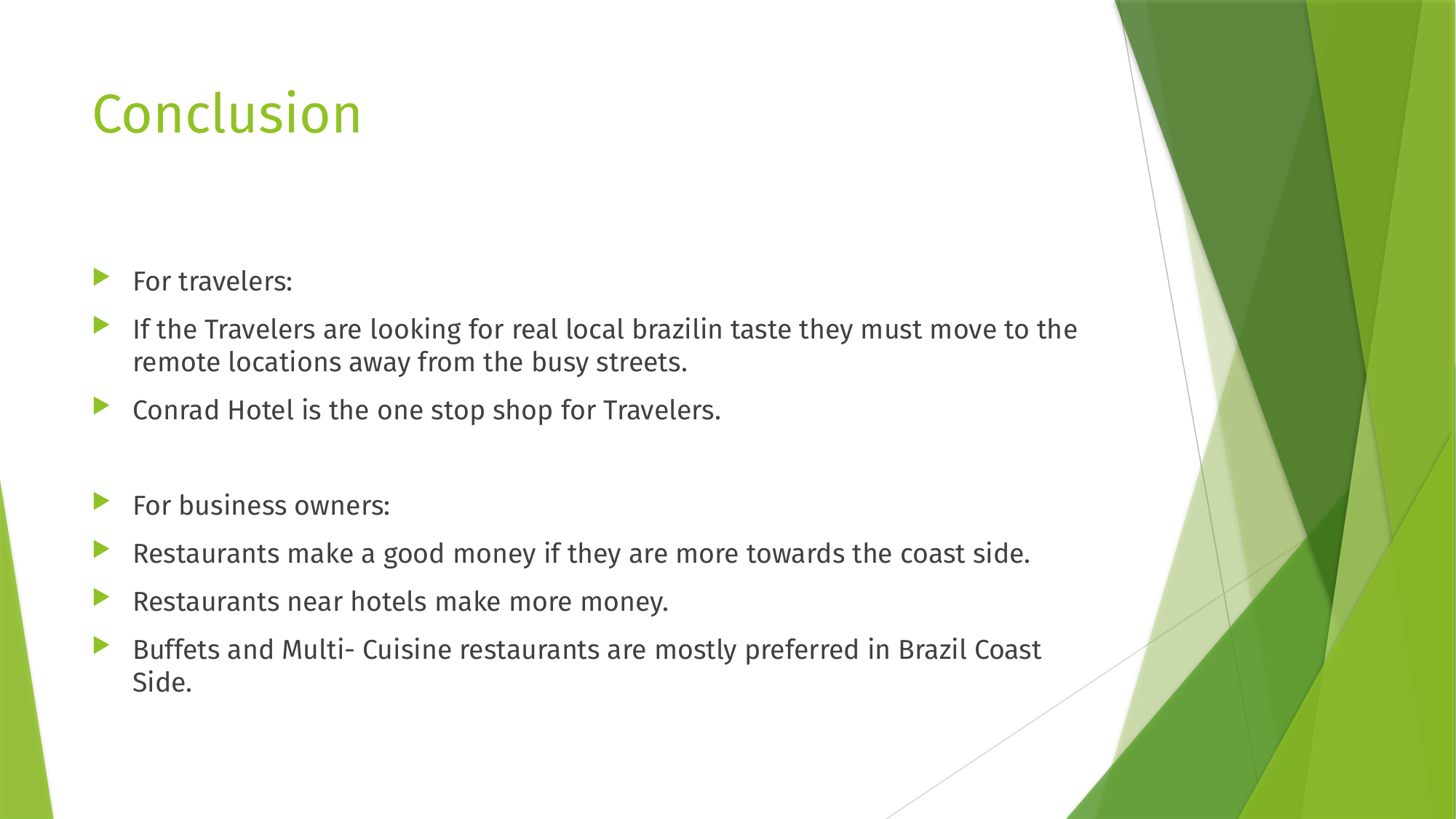

# Conclusion
For travelers:
If the Travelers are looking for real local brazilin taste they must move to the remote locations away from the busy streets.
Conrad Hotel is the one stop shop for Travelers.

For business owners:
Restaurants make a good money if they are more towards the coast side.
Restaurants near hotels make more money.
Buffets and Multi- Cuisine restaurants are mostly preferred in Brazil Coast Side.